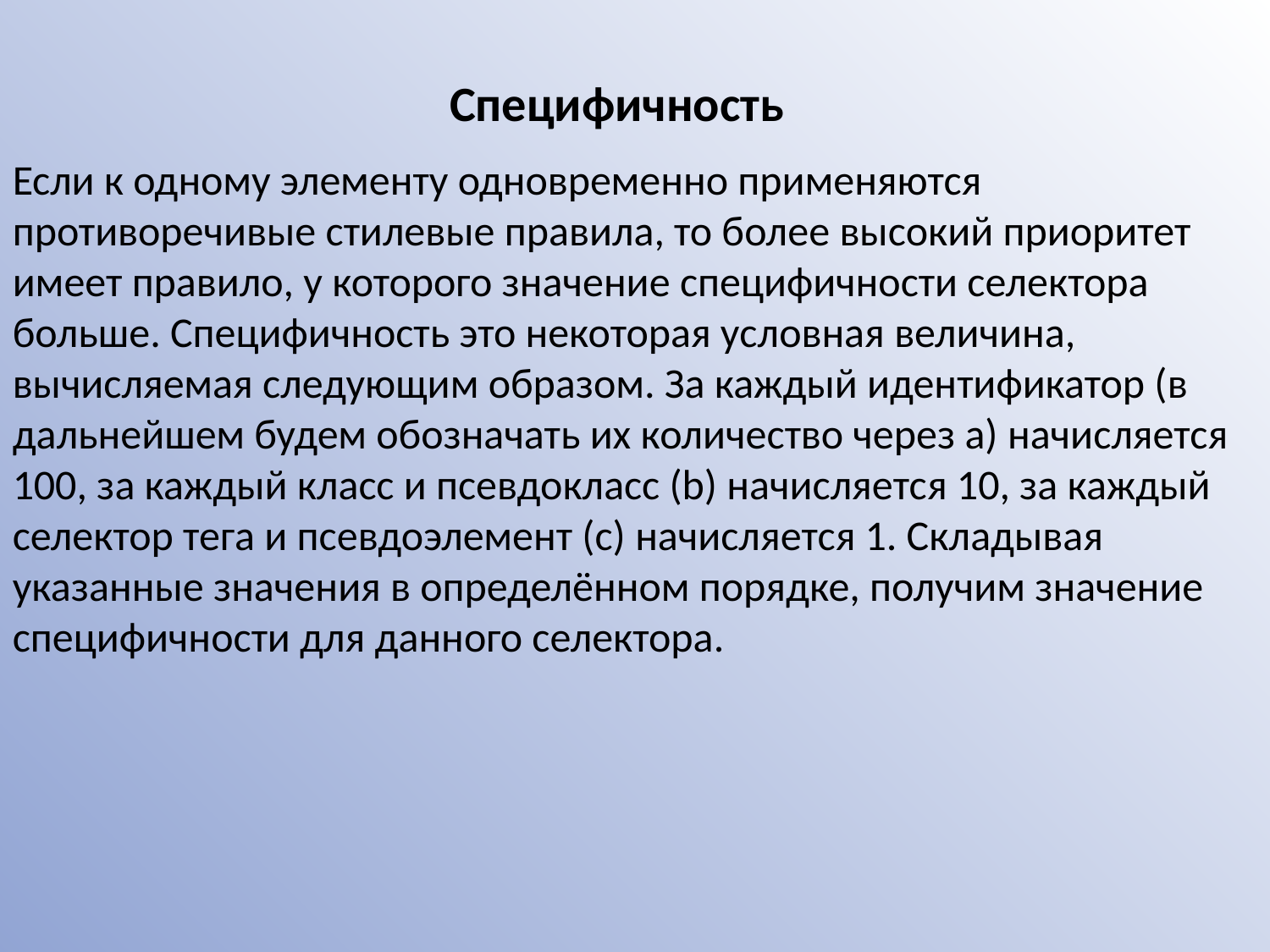

Специфичность
Если к одному элементу одновременно применяются противоречивые стилевые правила, то более высокий приоритет имеет правило, у которого значение специфичности селектора больше. Специфичность это некоторая условная величина, вычисляемая следующим образом. За каждый идентификатор (в дальнейшем будем обозначать их количество через a) начисляется 100, за каждый класс и псевдокласс (b) начисляется 10, за каждый селектор тега и псевдоэлемент (c) начисляется 1. Складывая указанные значения в определённом порядке, получим значение специфичности для данного селектора.